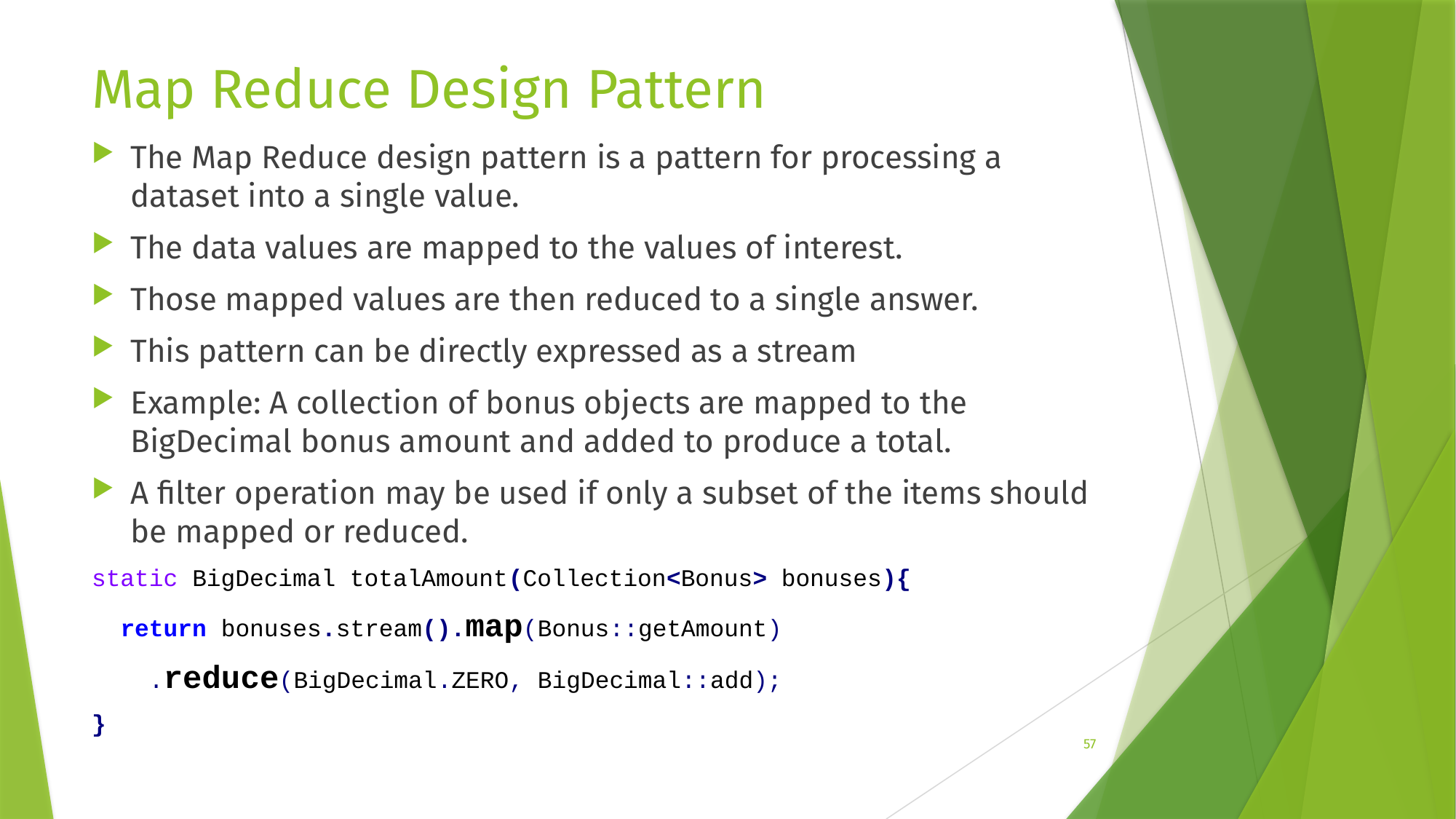

# Map Reduce Design Pattern
The Map Reduce design pattern is a pattern for processing a dataset into a single value.
The data values are mapped to the values of interest.
Those mapped values are then reduced to a single answer.
This pattern can be directly expressed as a stream
Example: A collection of bonus objects are mapped to the BigDecimal bonus amount and added to produce a total.
A filter operation may be used if only a subset of the items should be mapped or reduced.
static BigDecimal totalAmount(Collection<Bonus> bonuses){
  return bonuses.stream().map(Bonus::getAmount)
    .reduce(BigDecimal.ZERO, BigDecimal::add);
}
57